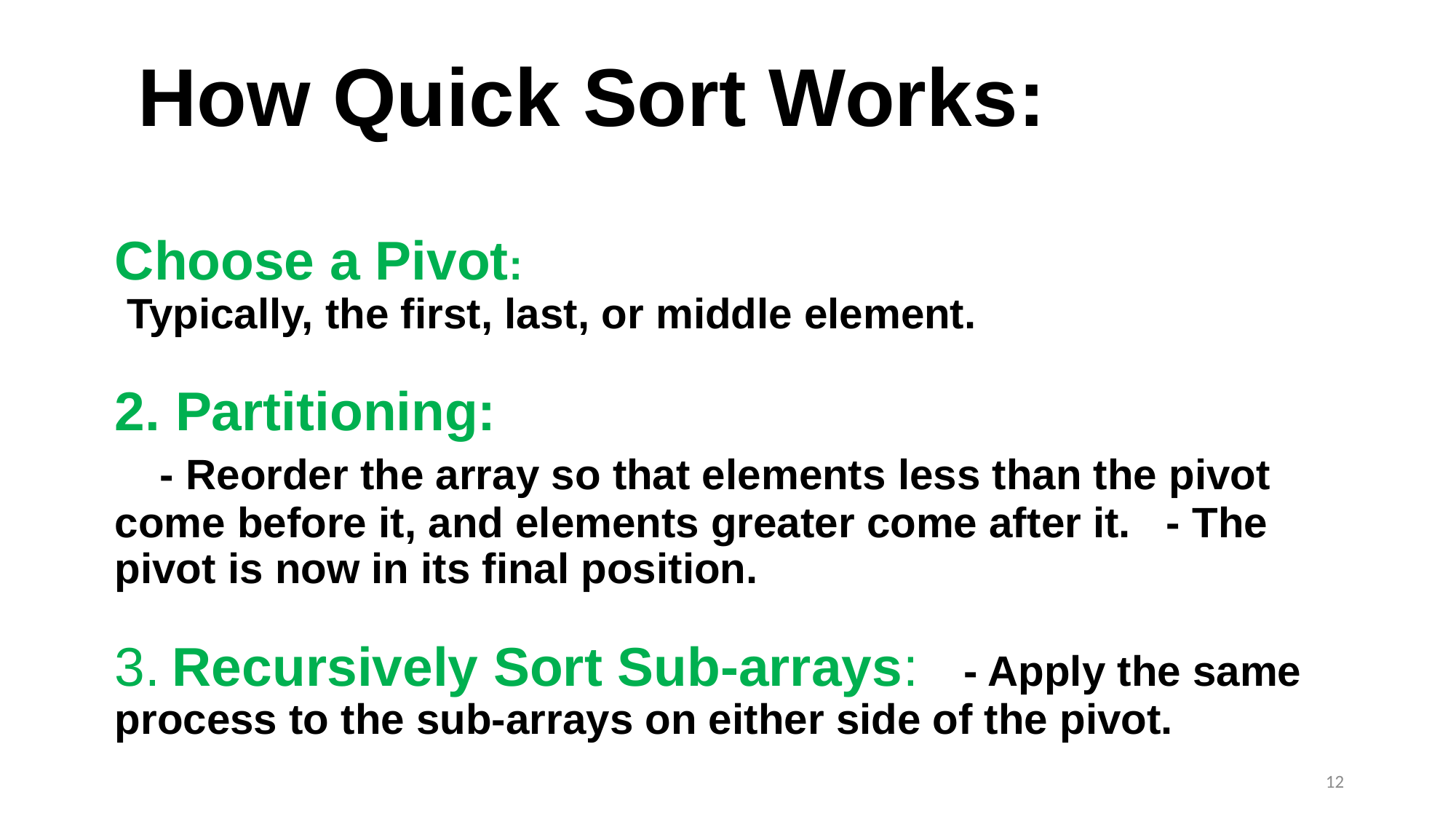

# How Quick Sort Works: Choose a Pivot: Typically, the first, last, or middle element. 2. Partitioning: - Reorder the array so that elements less than the pivot come before it, and elements greater come after it.   - The pivot is now in its final position. 3. Recursively Sort Sub-arrays:   - Apply the same process to the sub-arrays on either side of the pivot.
12